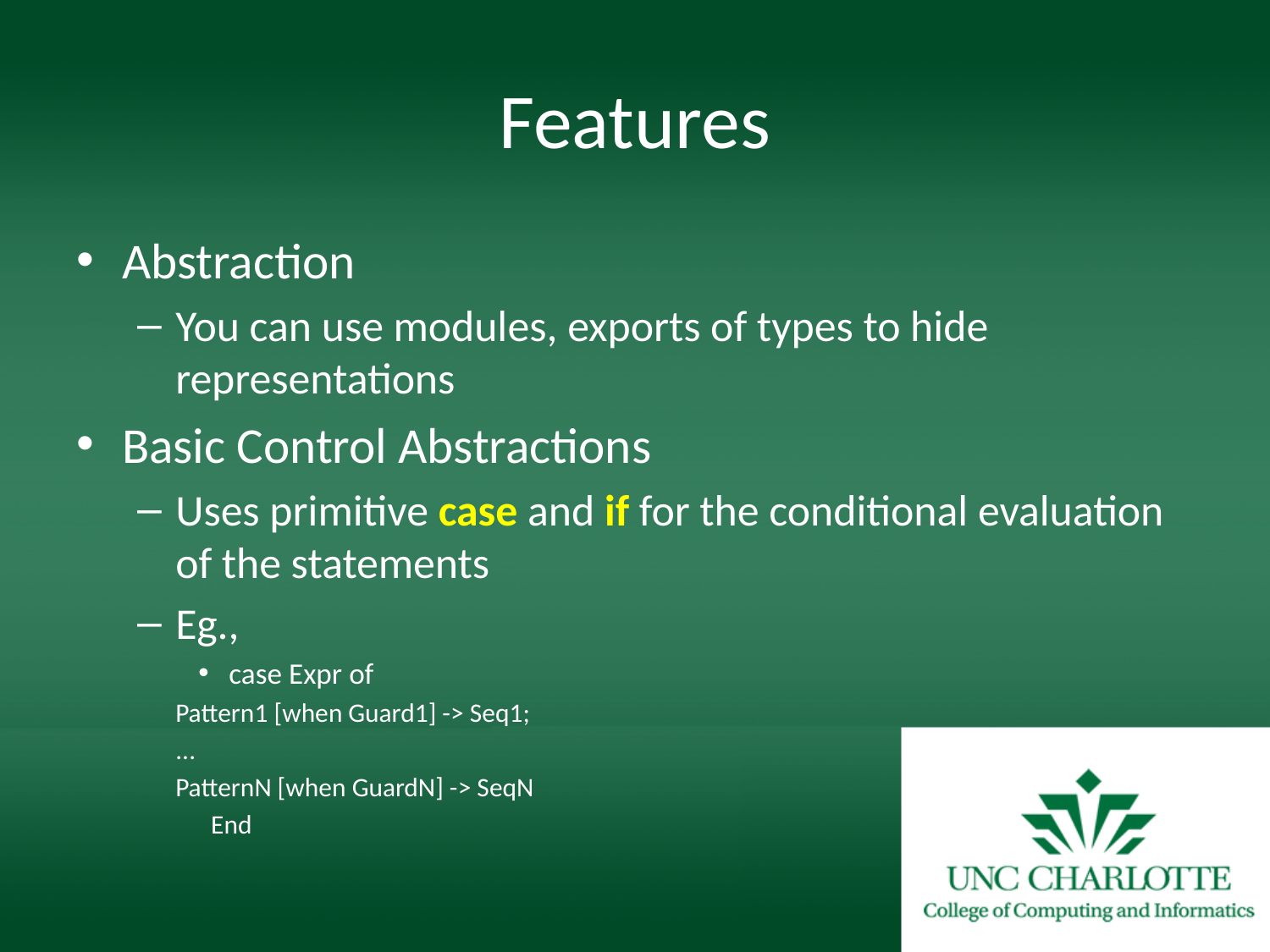

# Features
Abstraction
You can use modules, exports of types to hide representations
Basic Control Abstractions
Uses primitive case and if for the conditional evaluation of the statements
Eg.,
case Expr of
			Pattern1 [when Guard1] -> Seq1;
			...
			PatternN [when GuardN] -> SeqN
		      End